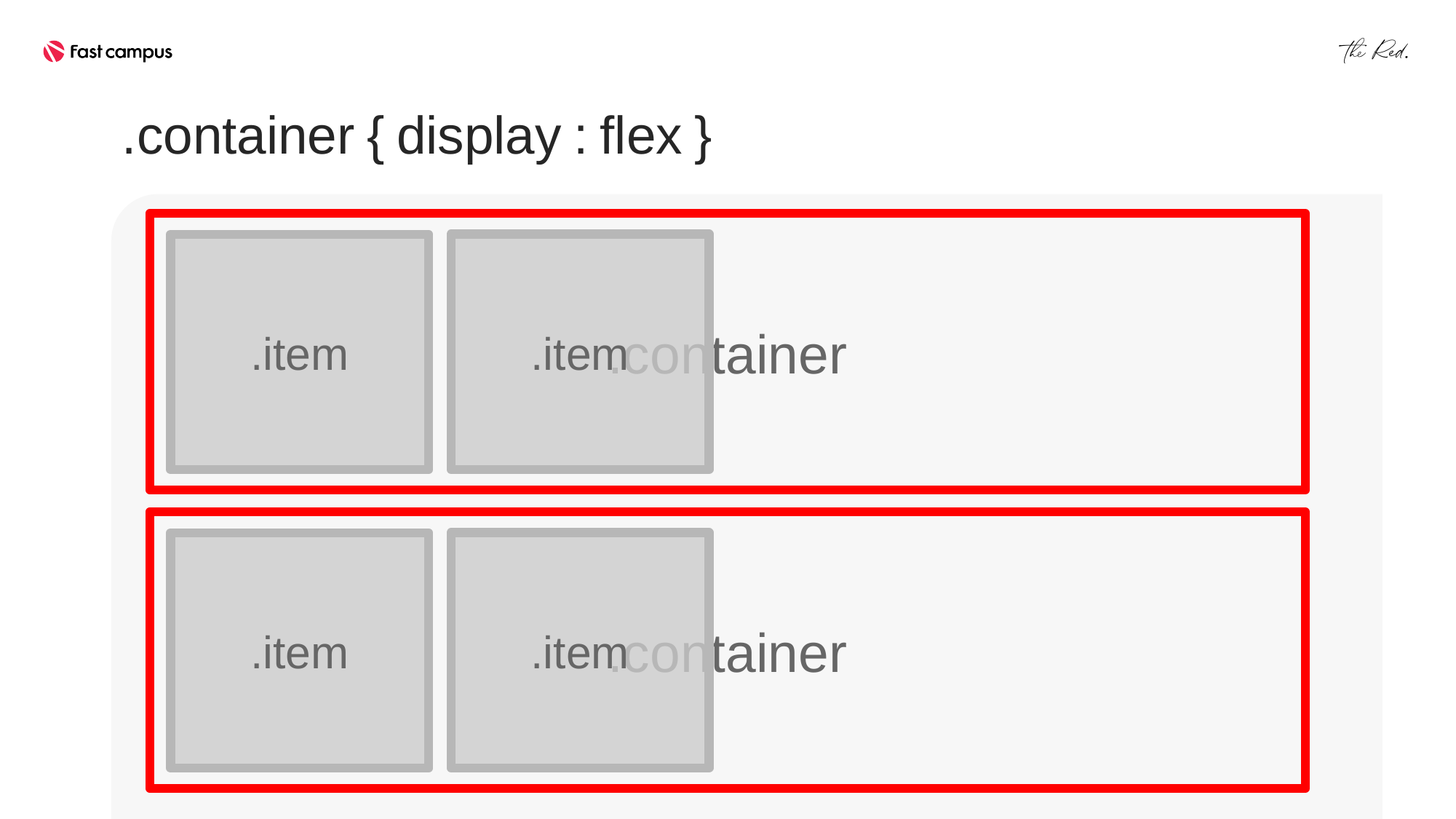

.container { display : flex }
.container
.item
.item
.container
.item
.item